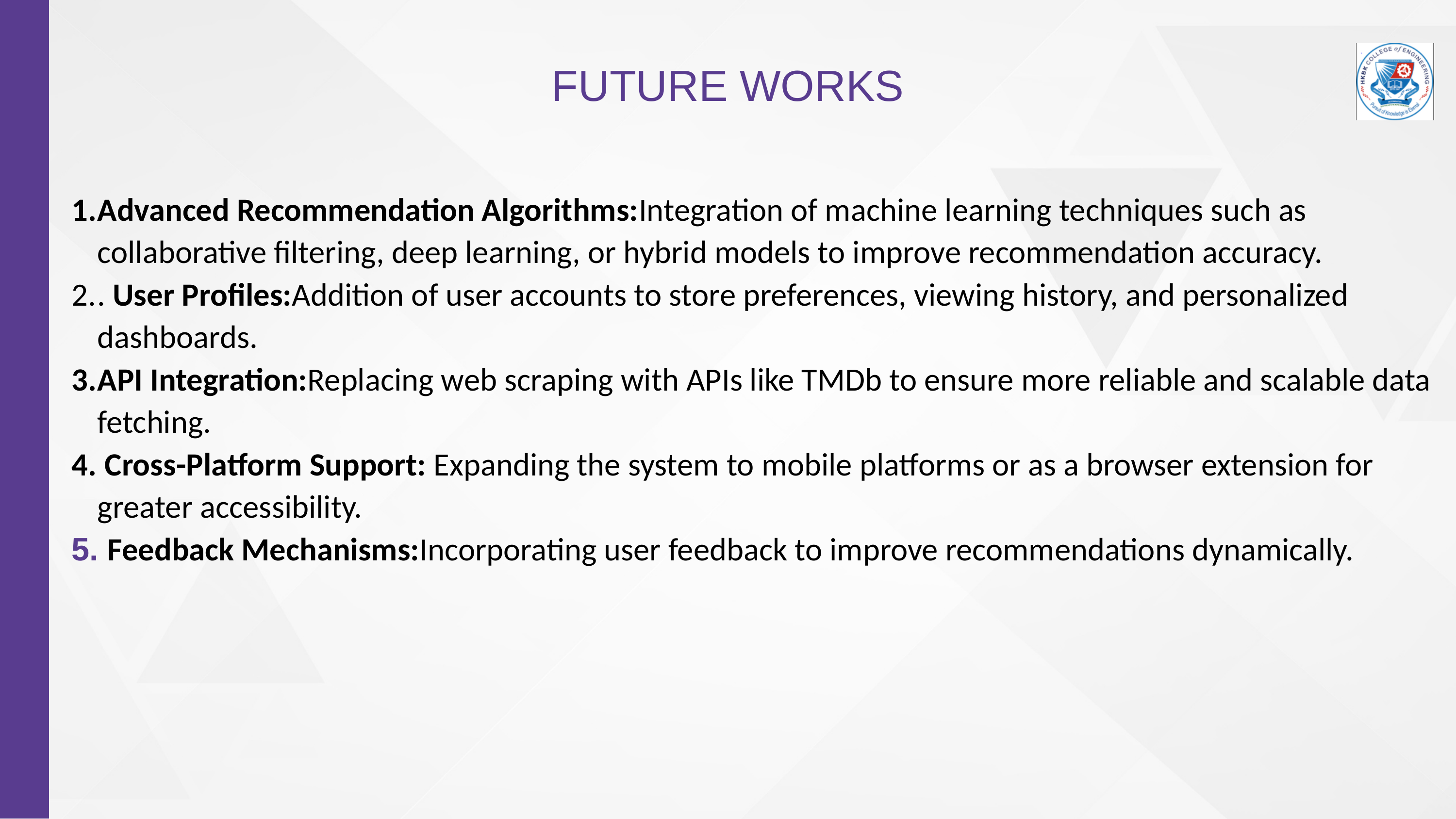

FUTURE WORKS
Advanced Recommendation Algorithms:Integration of machine learning techniques such as collaborative filtering, deep learning, or hybrid models to improve recommendation accuracy.
. User Profiles:Addition of user accounts to store preferences, viewing history, and personalized dashboards.
API Integration:Replacing web scraping with APIs like TMDb to ensure more reliable and scalable data fetching.
 Cross-Platform Support: Expanding the system to mobile platforms or as a browser extension for greater accessibility.
 Feedback Mechanisms:Incorporating user feedback to improve recommendations dynamically.
12